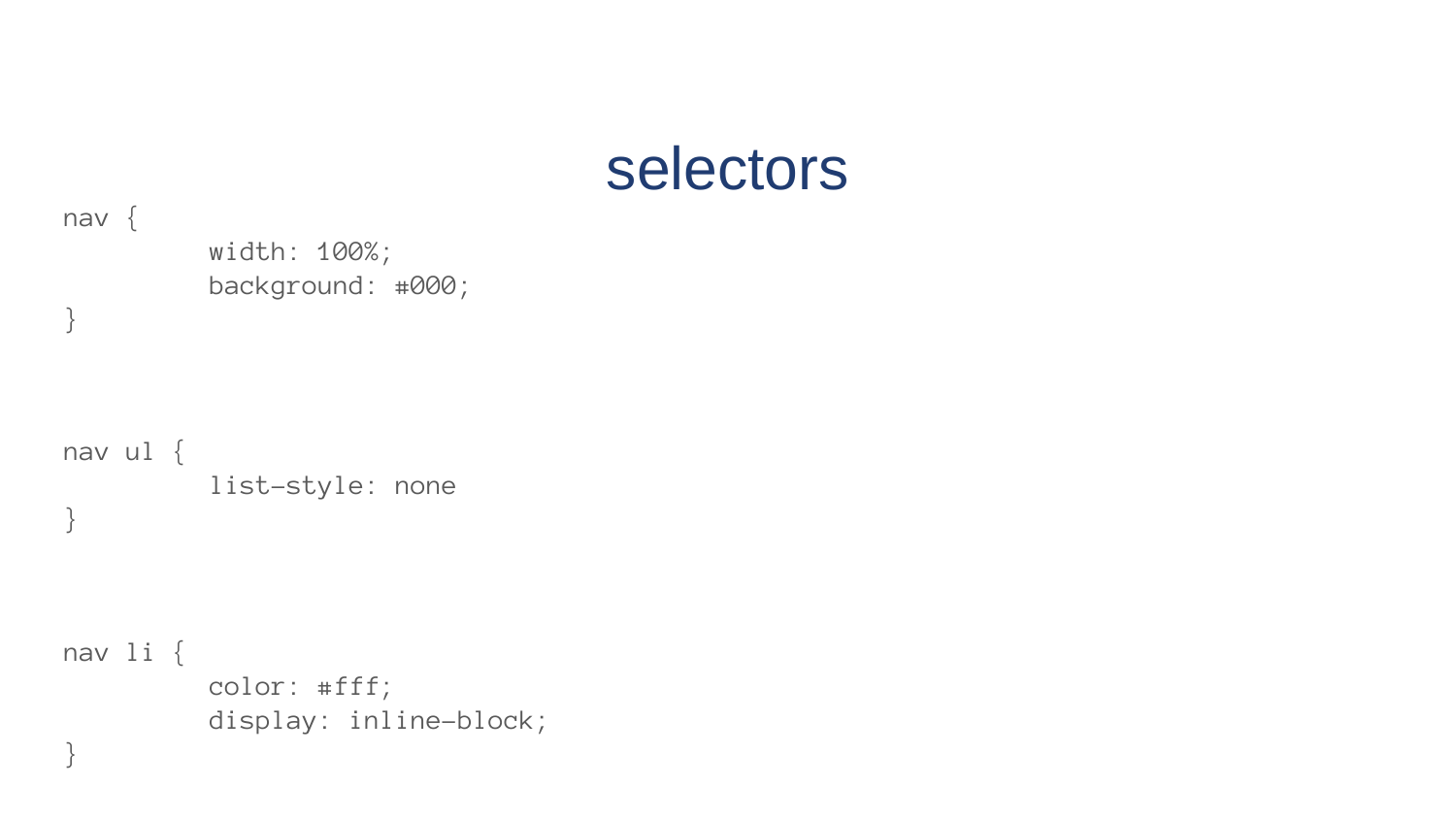

# selectors
nav {
	width: 100%;
	background: #000;
}

nav ul {
	list-style: none
}

nav li {
	color: #fff;
	display: inline-block;
}